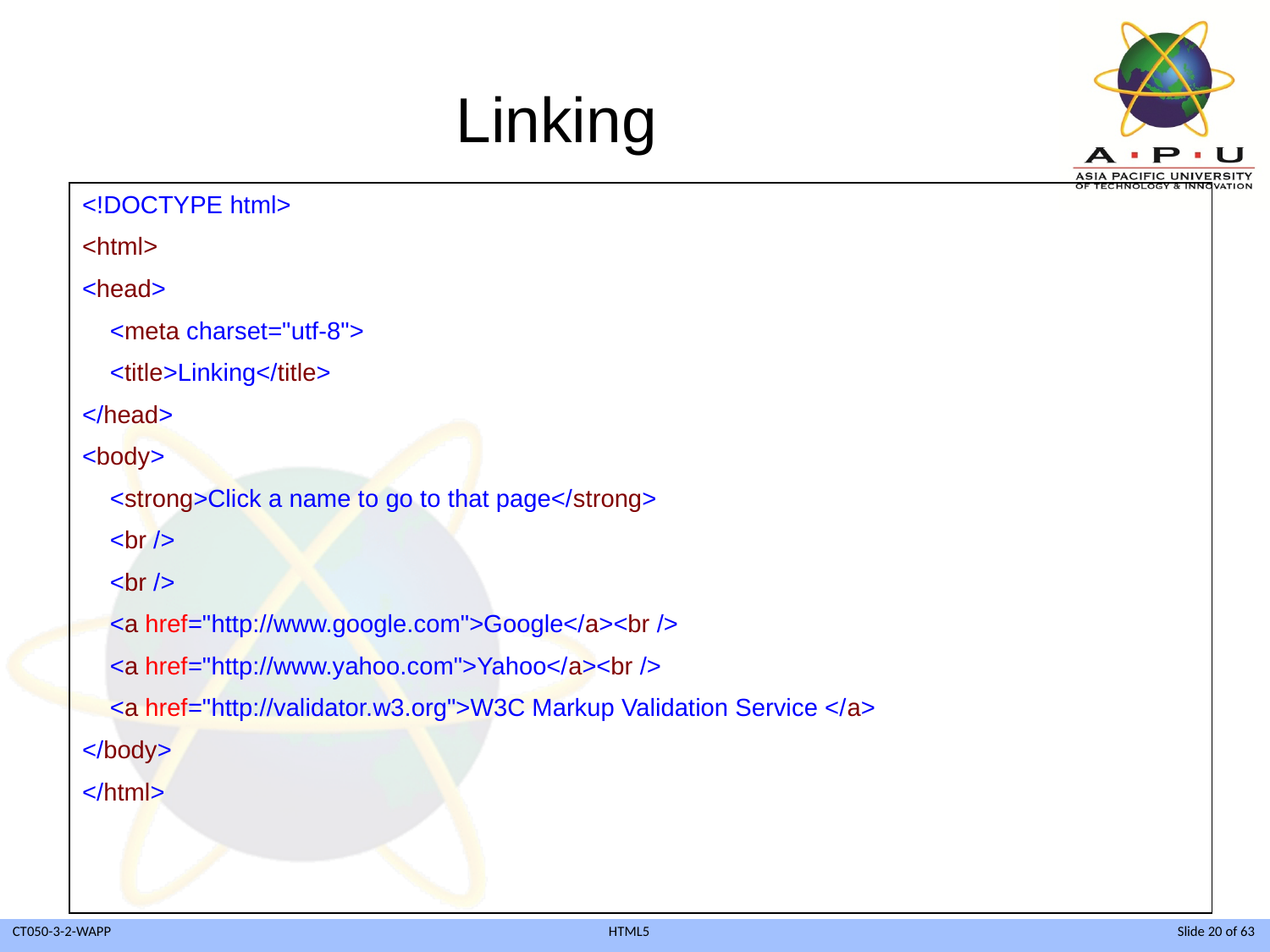

# Linking
<!DOCTYPE html>
<html>
<head>
    <meta charset="utf-8">
    <title>Linking</title>
</head>
<body>
    <strong>Click a name to go to that page</strong>
    <br />
    <br />
    <a href="http://www.google.com">Google</a><br />
    <a href="http://www.yahoo.com">Yahoo</a><br />
    <a href="http://validator.w3.org">W3C Markup Validation Service </a>
</body>
</html>